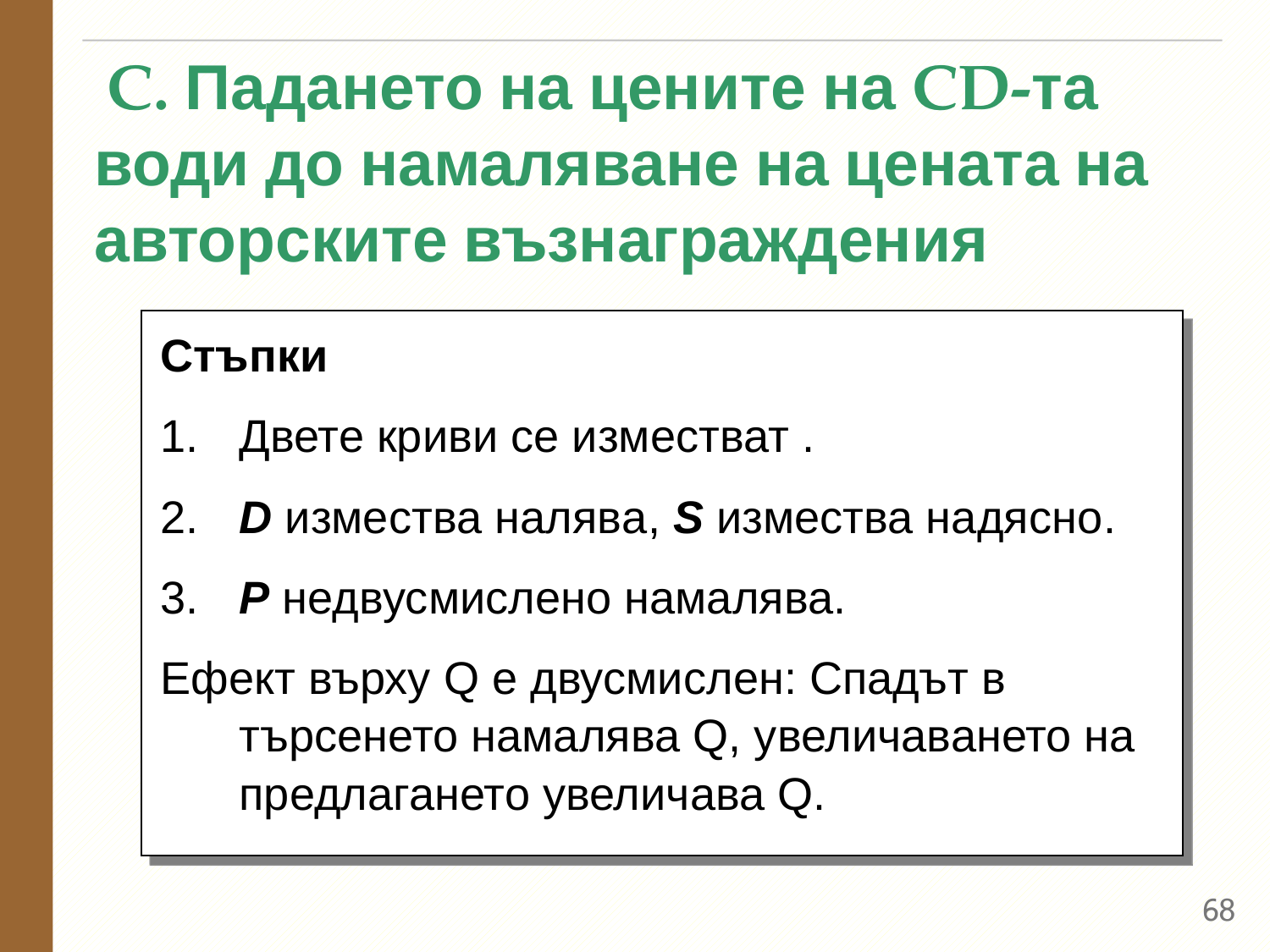

# C. Падането на цените на CD-та води до намаляване на цената на авторските възнаграждения

Стъпки
1.	Двете криви се изместват .
2.	D измества налява, S измества надясно.
3.	P недвусмислено намалява.
Ефект върху Q е двусмислен: Спадът в търсенето намалява Q, увеличаването на предлагането увеличава Q.
68